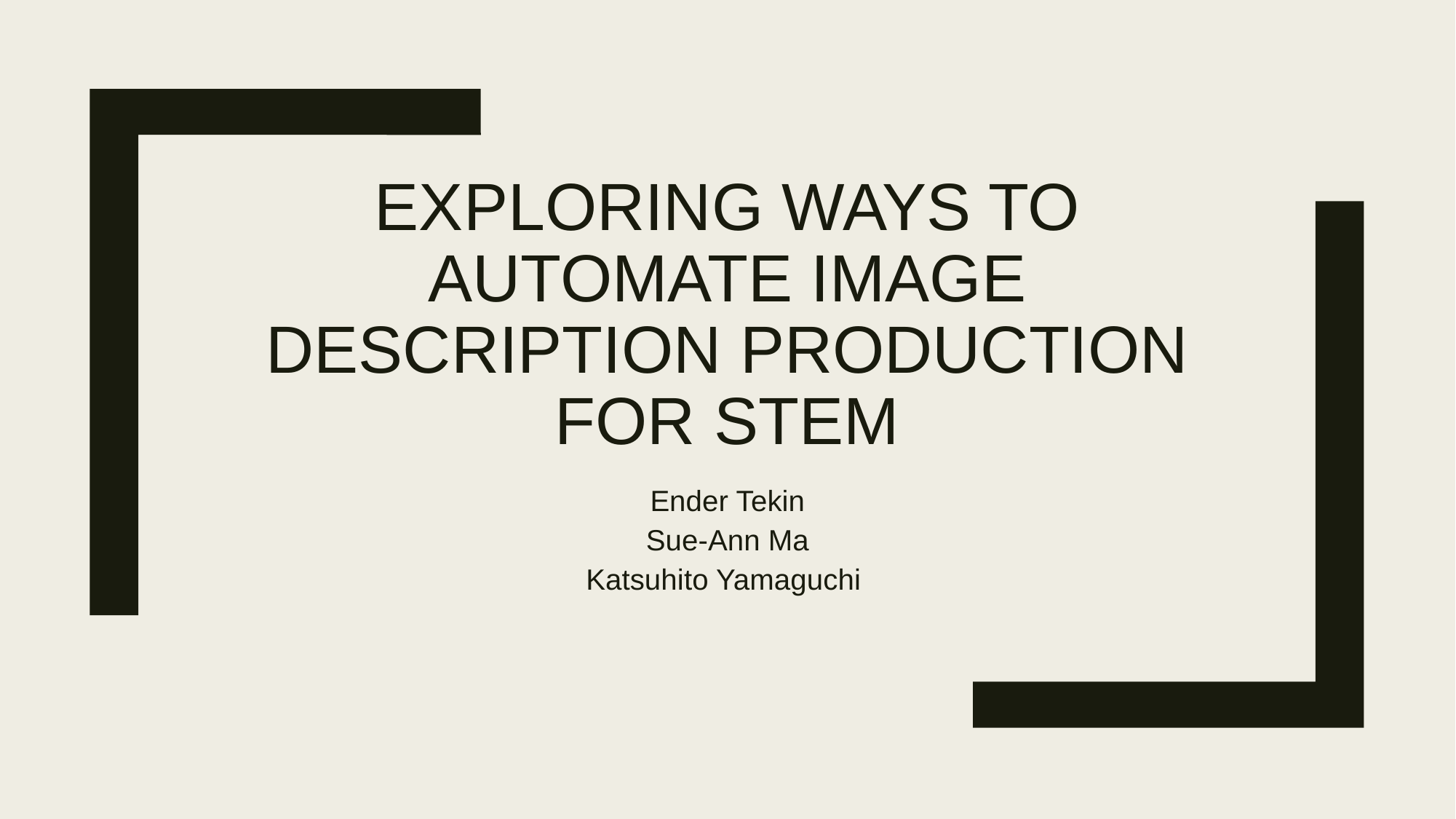

# Exploring Ways to Automate Image Description Production for STEM
Ender Tekin
Sue-Ann Ma
Katsuhito Yamaguchi